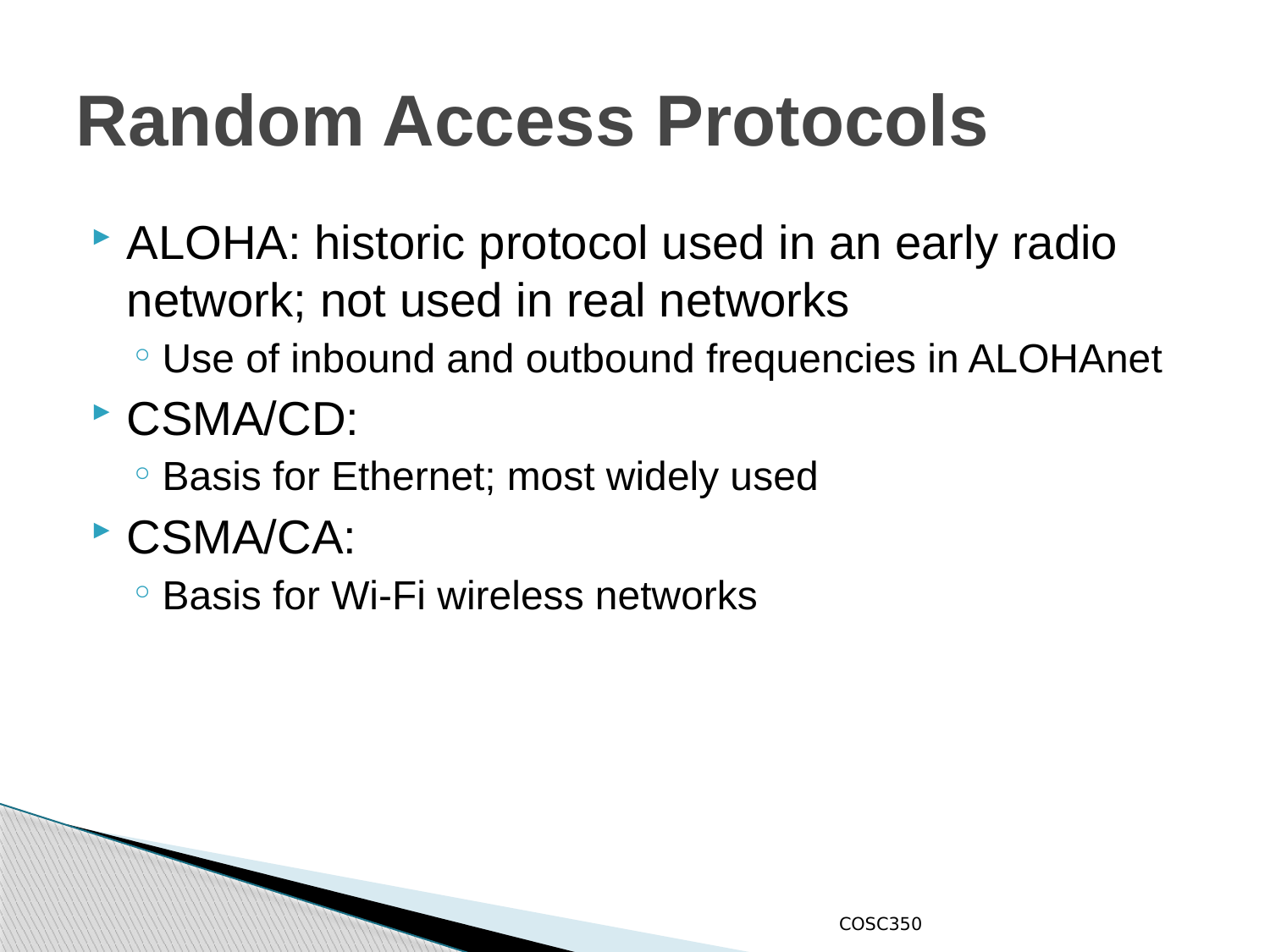

# Random Access Protocols
ALOHA: historic protocol used in an early radio network; not used in real networks
Use of inbound and outbound frequencies in ALOHAnet
CSMA/CD:
Basis for Ethernet; most widely used
CSMA/CA:
Basis for Wi-Fi wireless networks
COSC350